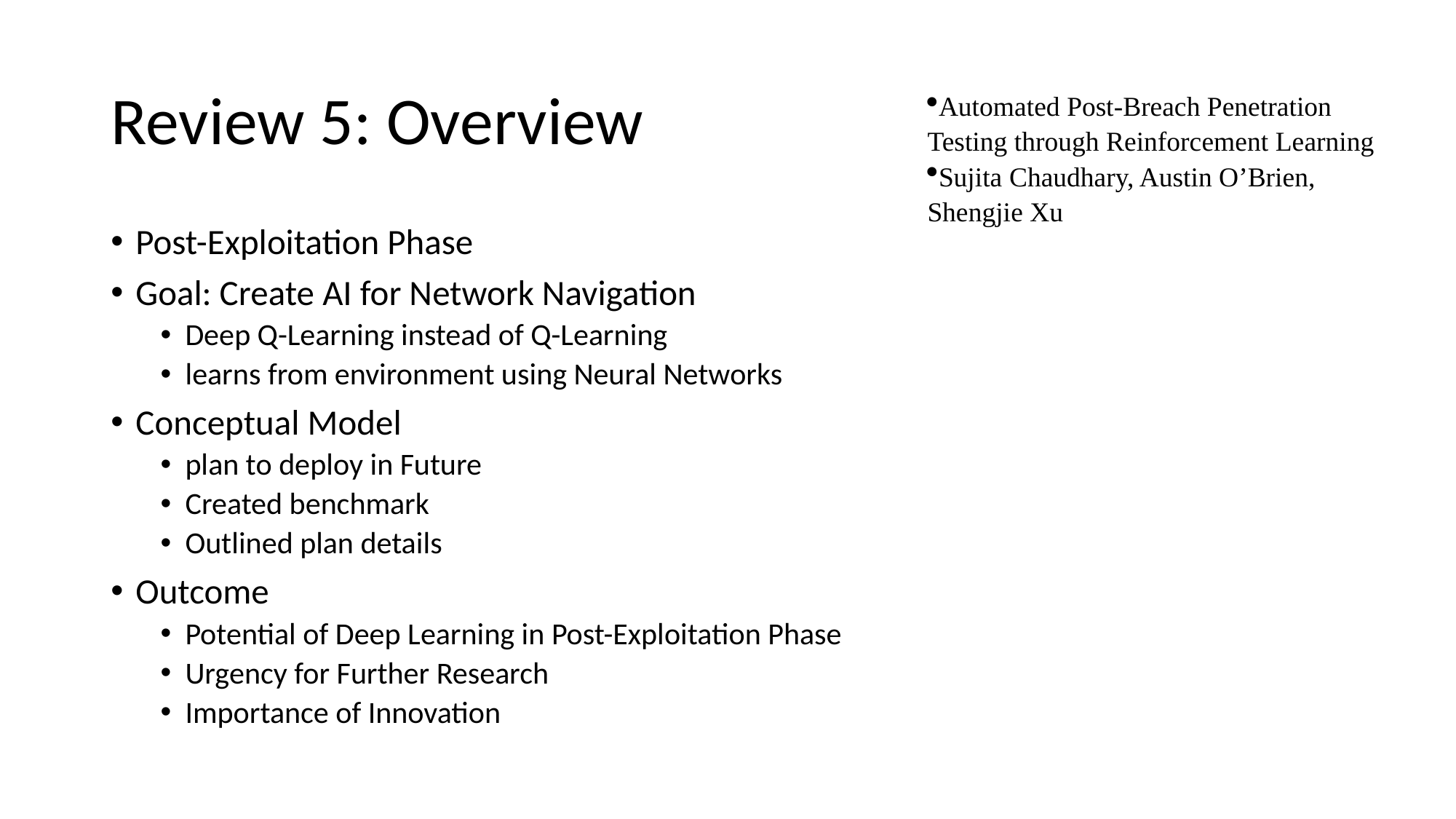

# Review 5: Overview
Automated Post-Breach Penetration Testing through Reinforcement Learning
Sujita Chaudhary, Austin O’Brien, Shengjie Xu
Post-Exploitation Phase
Goal: Create AI for Network Navigation
Deep Q-Learning instead of Q-Learning
learns from environment using Neural Networks
Conceptual Model
plan to deploy in Future
Created benchmark
Outlined plan details
Outcome
Potential of Deep Learning in Post-Exploitation Phase
Urgency for Further Research
Importance of Innovation